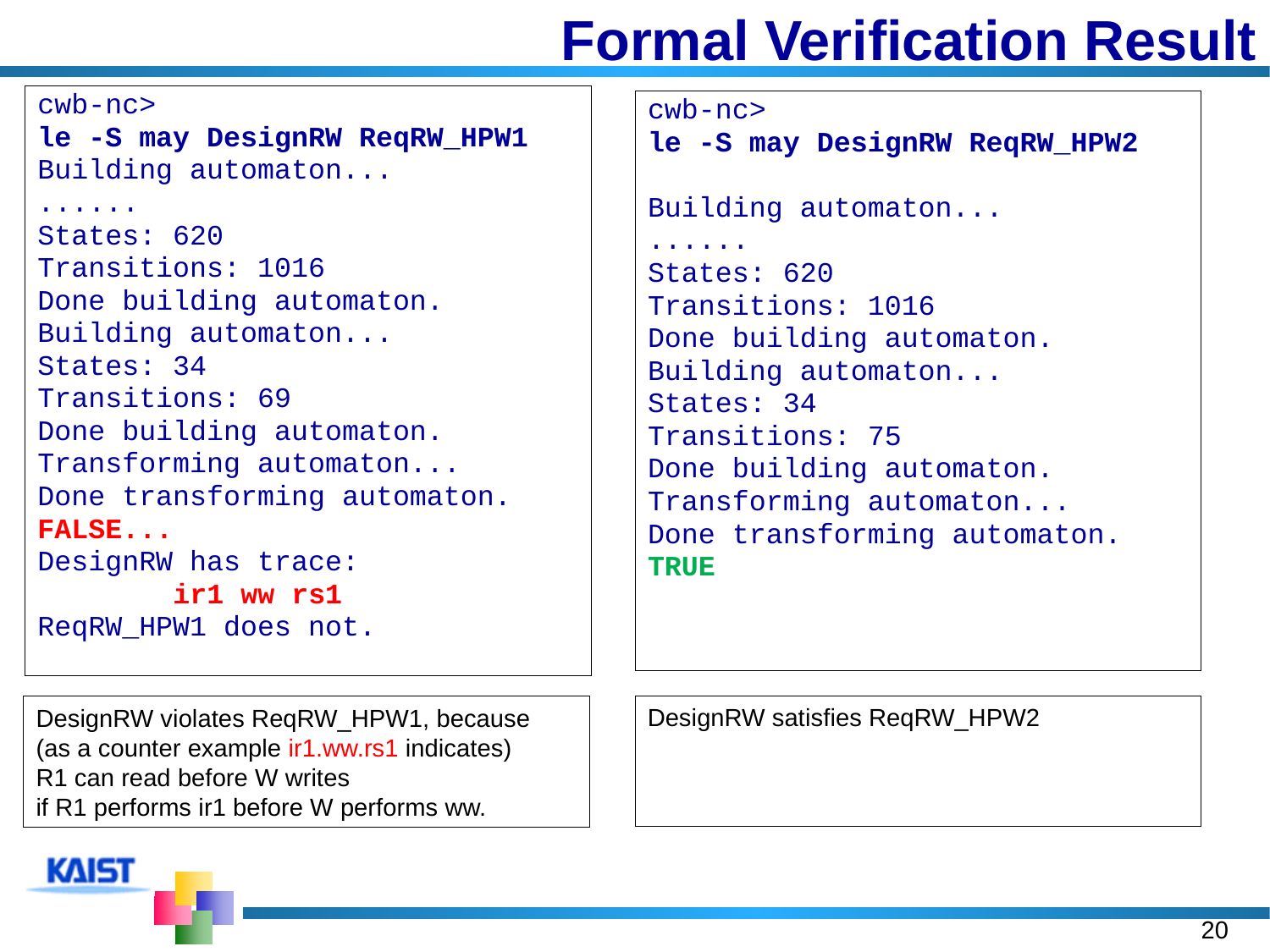

# Formal Verification Result
cwb-nc>
le -S may DesignRW ReqRW_HPW1
Building automaton...
......
States: 620
Transitions: 1016
Done building automaton.
Building automaton...
States: 34
Transitions: 69
Done building automaton.
Transforming automaton...
Done transforming automaton.
FALSE...
DesignRW has trace:
        ir1 ww rs1
ReqRW_HPW1 does not.

cwb-nc>
le -S may DesignRW ReqRW_HPW2

Building automaton...
......
States: 620
Transitions: 1016
Done building automaton.
Building automaton...
States: 34
Transitions: 75
Done building automaton.
Transforming automaton...
Done transforming automaton.
TRUE
DesignRW satisfies ReqRW_HPW2

DesignRW violates ReqRW_HPW1, because
(as a counter example ir1.ww.rs1 indicates)
R1 can read before W writes
if R1 performs ir1 before W performs ww.
20